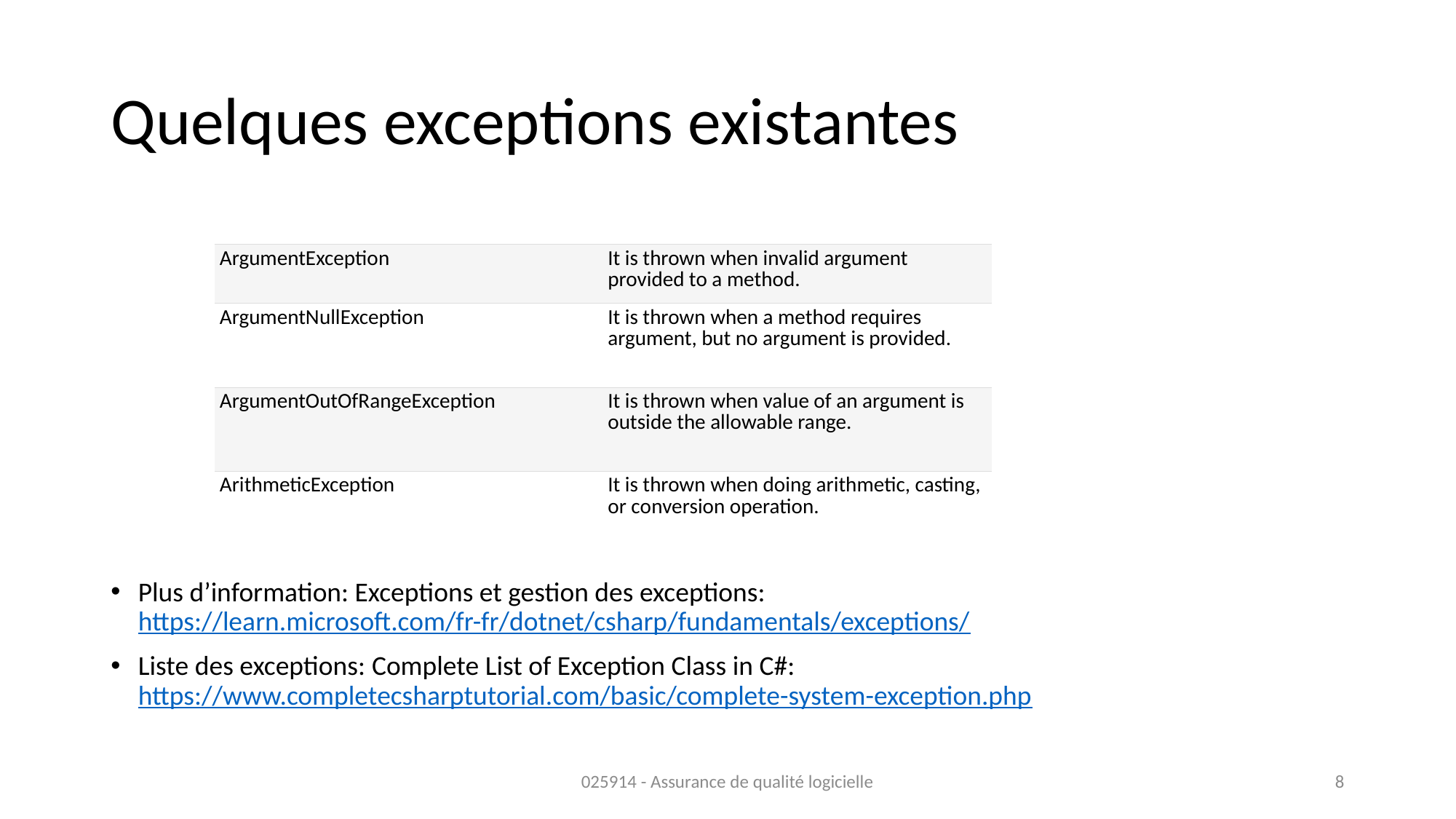

# Quelques exceptions existantes

Plus d’information: Exceptions et gestion des exceptions: https://learn.microsoft.com/fr-fr/dotnet/csharp/fundamentals/exceptions/
Liste des exceptions: Complete List of Exception Class in C#: https://www.completecsharptutorial.com/basic/complete-system-exception.php
| ArgumentException | It is thrown when invalid argument provided to a method. |
| --- | --- |
| ArgumentNullException | It is thrown when a method requires argument, but no argument is provided. |
| ArgumentOutOfRangeException | It is thrown when value of an argument is outside the allowable range. |
| ArithmeticException | It is thrown when doing arithmetic, casting, or conversion operation. |
025914 - Assurance de qualité logicielle
8